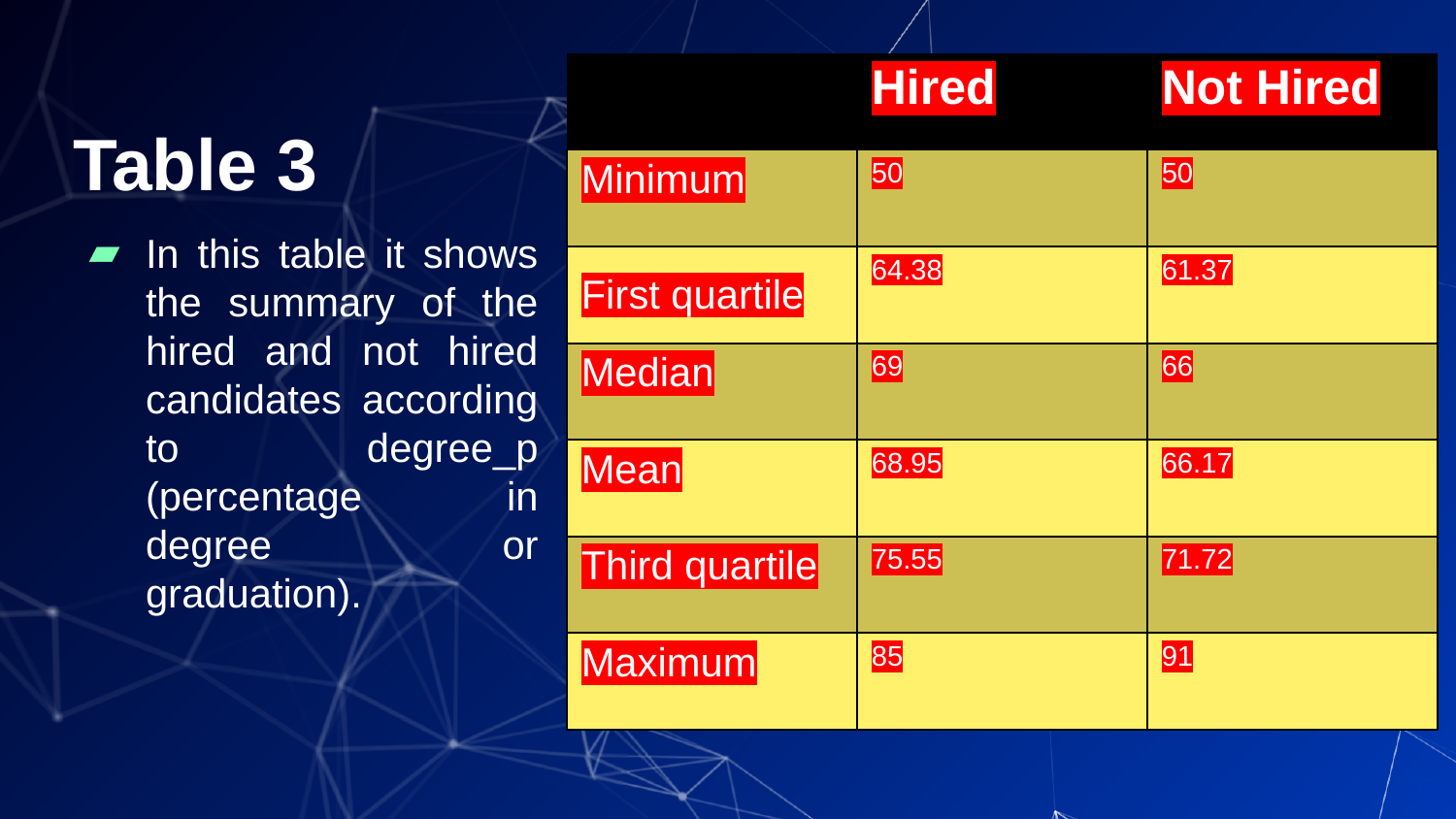

|  | Hired | Not Hired |
| --- | --- | --- |
| Minimum | 50 | 50 |
| First quartile | 64.38 | 61.37 |
| Median | 69 | 66 |
| Mean | 68.95 | 66.17 |
| Third quartile | 75.55 | 71.72 |
| Maximum | 85 | 91 |
# Table 3
In this table it shows the summary of the hired and not hired candidates according to  degree_p (percentage in degree or graduation).

35